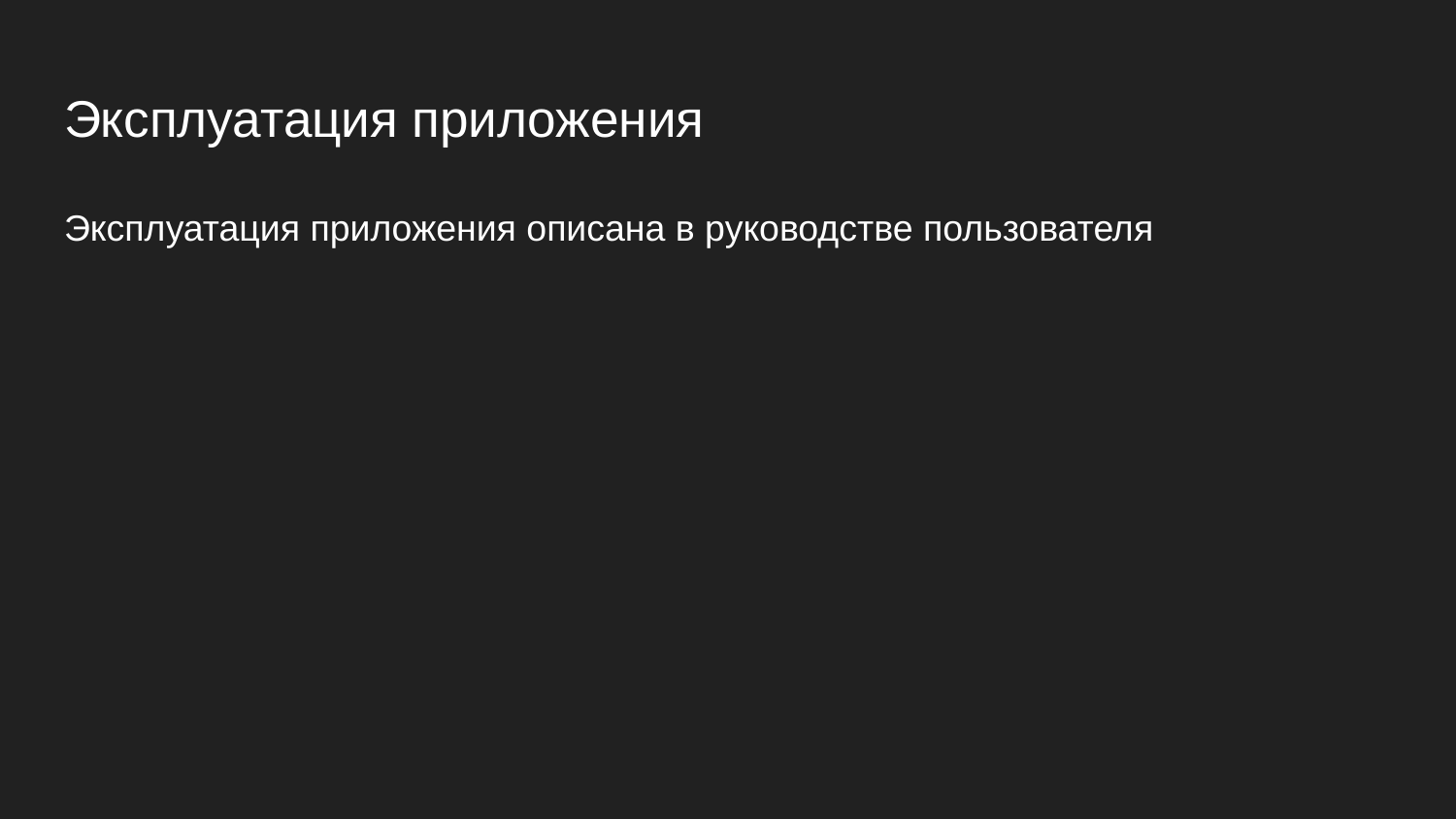

# Эксплуатация приложения
Эксплуатация приложения описана в руководстве пользователя